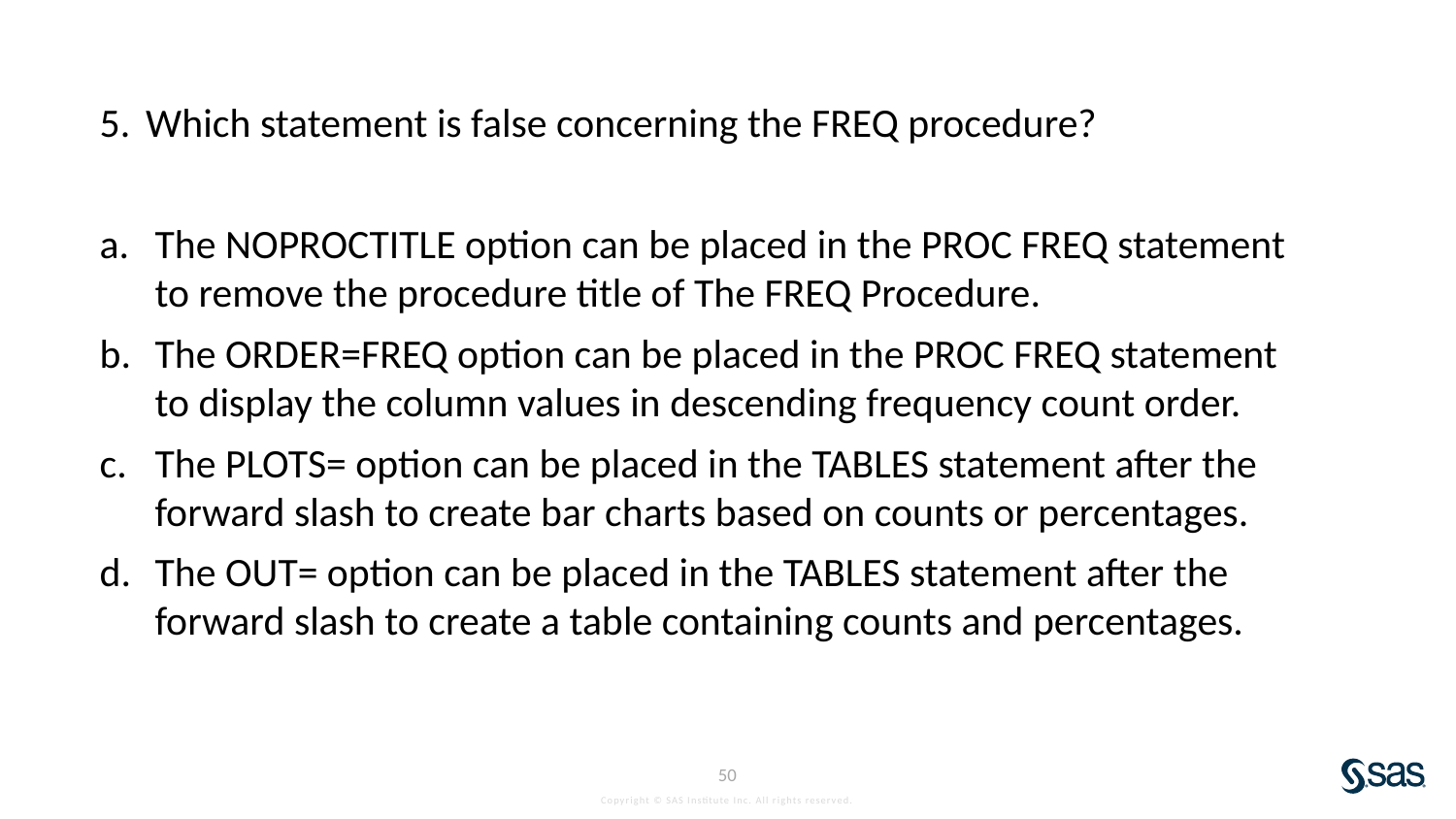

Which statement is false concerning the FREQ procedure?

The NOPROCTITLE option can be placed in the PROC FREQ statement
to remove the procedure title of The FREQ Procedure.
The ORDER=FREQ option can be placed in the PROC FREQ statement
to display the column values in descending frequency count order.
The PLOTS= option can be placed in the TABLES statement after the forward slash to create bar charts based on counts or percentages.
The OUT= option can be placed in the TABLES statement after the
forward slash to create a table containing counts and percentages.